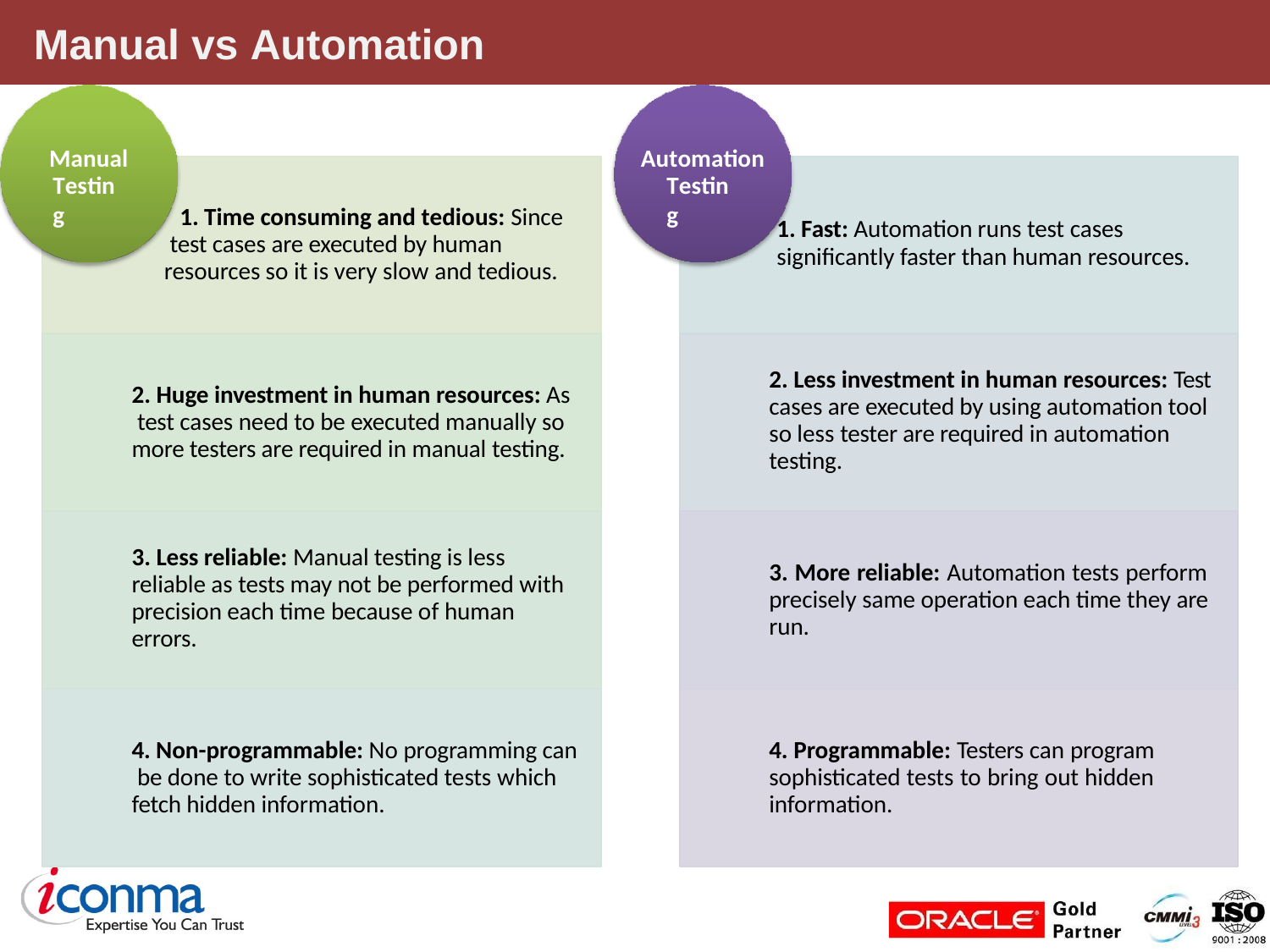

# Manual vs Automation

Manual
Automation

Testing
Testing
1. Time consuming and tedious: Since  test cases are executed by human  resources so it is very slow and tedious.
1. Fast: Automation runs test cases
significantly faster than human resources.

2. Less investment in human resources: Test  cases are executed by using automation tool  so less tester are required in automation  testing.
2. Huge investment in human resources: As  test cases need to be executed manually so  more testers are required in manual testing.

3. Less reliable: Manual testing is less  reliable as tests may not be performed with  precision each time because of human  errors.
3. More reliable: Automation tests perform  precisely same operation each time they are  run.

4. Non-programmable: No programming can  be done to write sophisticated tests which  fetch hidden information.
4. Programmable: Testers can program  sophisticated tests to bring out hidden  information.